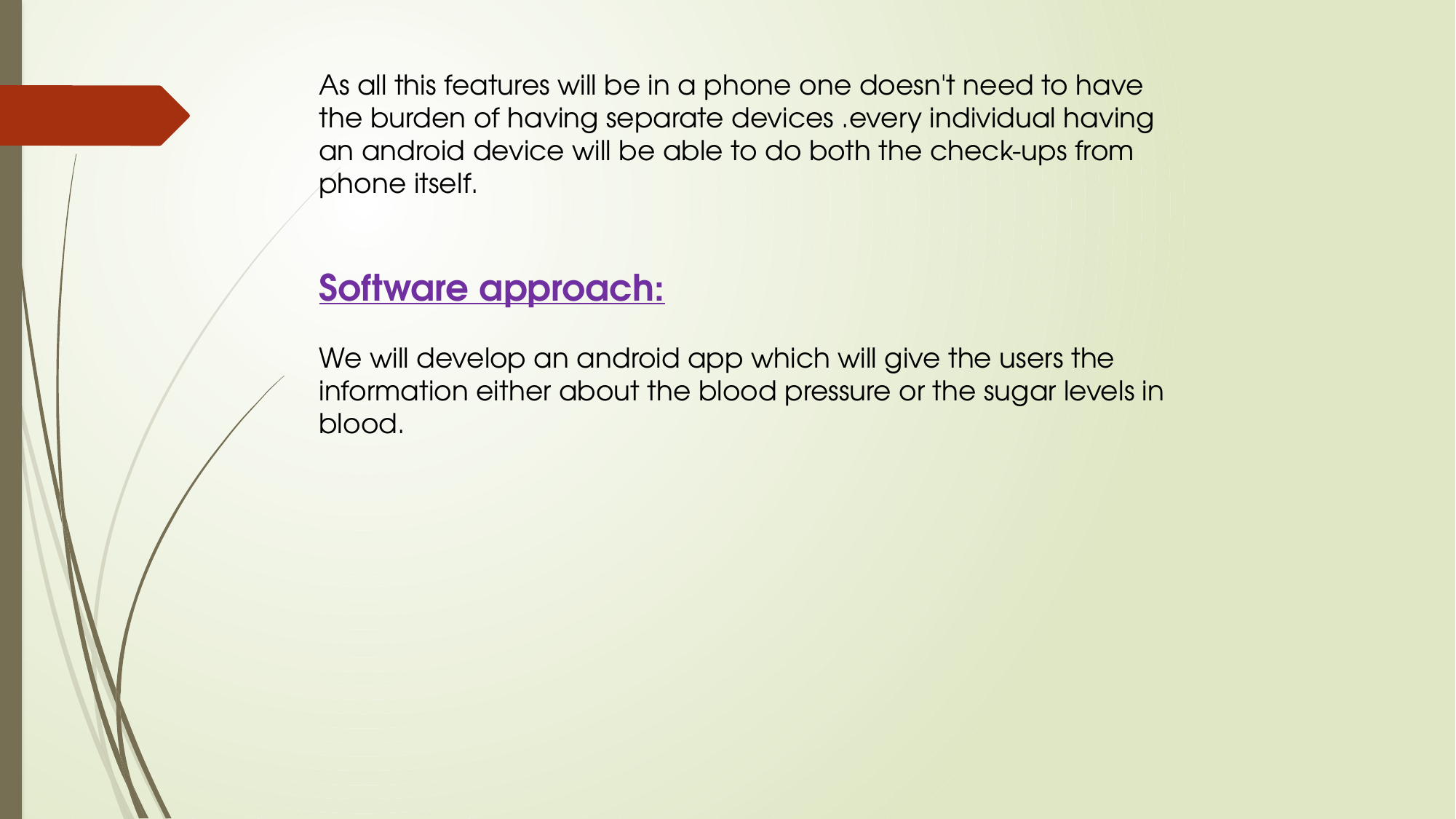

As all this features will be in a phone one doesn't need to have the burden of having separate devices .every individual having an android device will be able to do both the check-ups from phone itself.

Software approach:

We will develop an android app which will give the users the information either about the blood pressure or the sugar levels in blood.